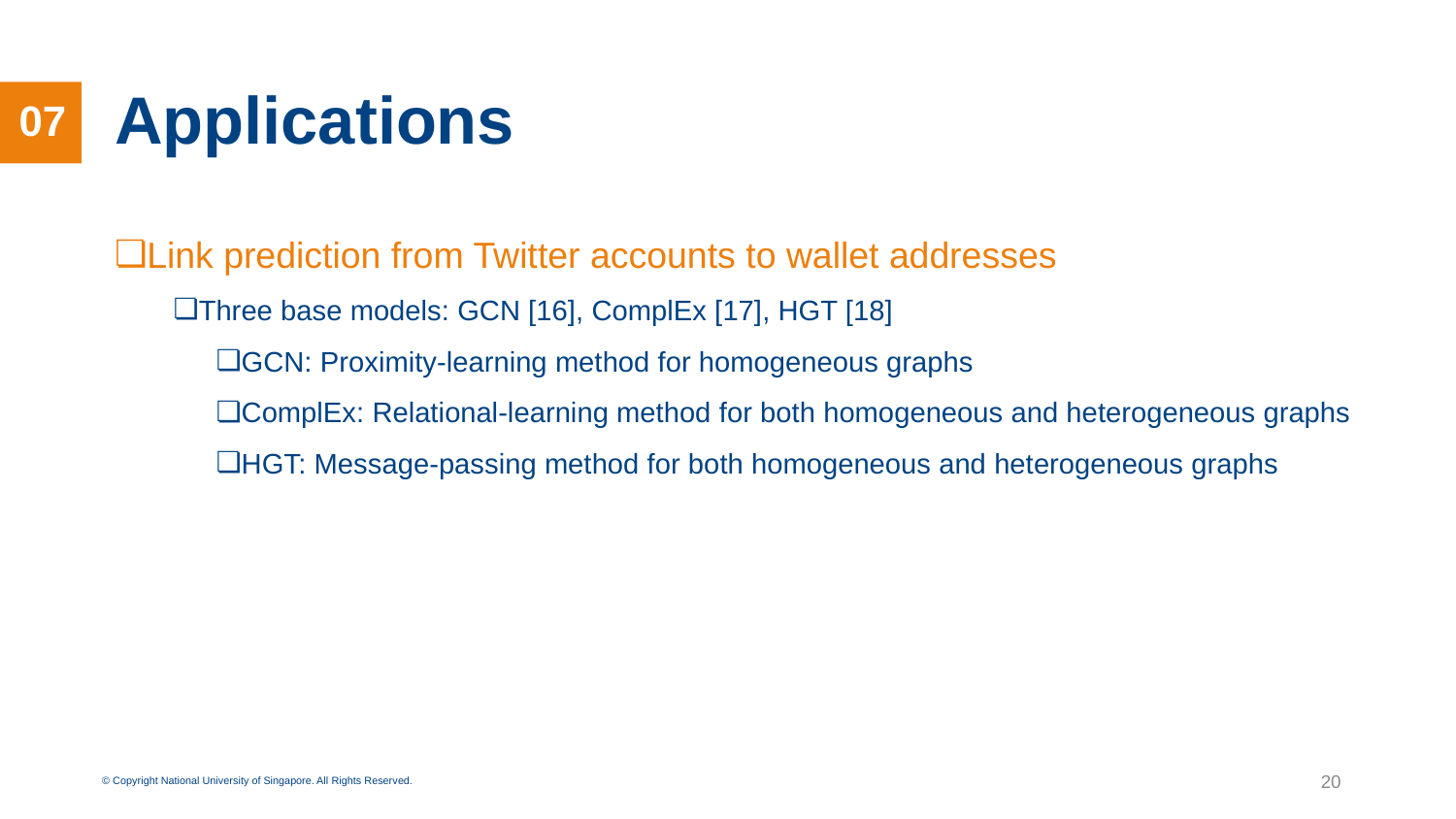

# Applications
07
Link prediction from Twitter accounts to wallet addresses
Three base models: GCN [16], ComplEx [17], HGT [18]
GCN: Proximity-learning method for homogeneous graphs
ComplEx: Relational-learning method for both homogeneous and heterogeneous graphs
HGT: Message-passing method for both homogeneous and heterogeneous graphs

20